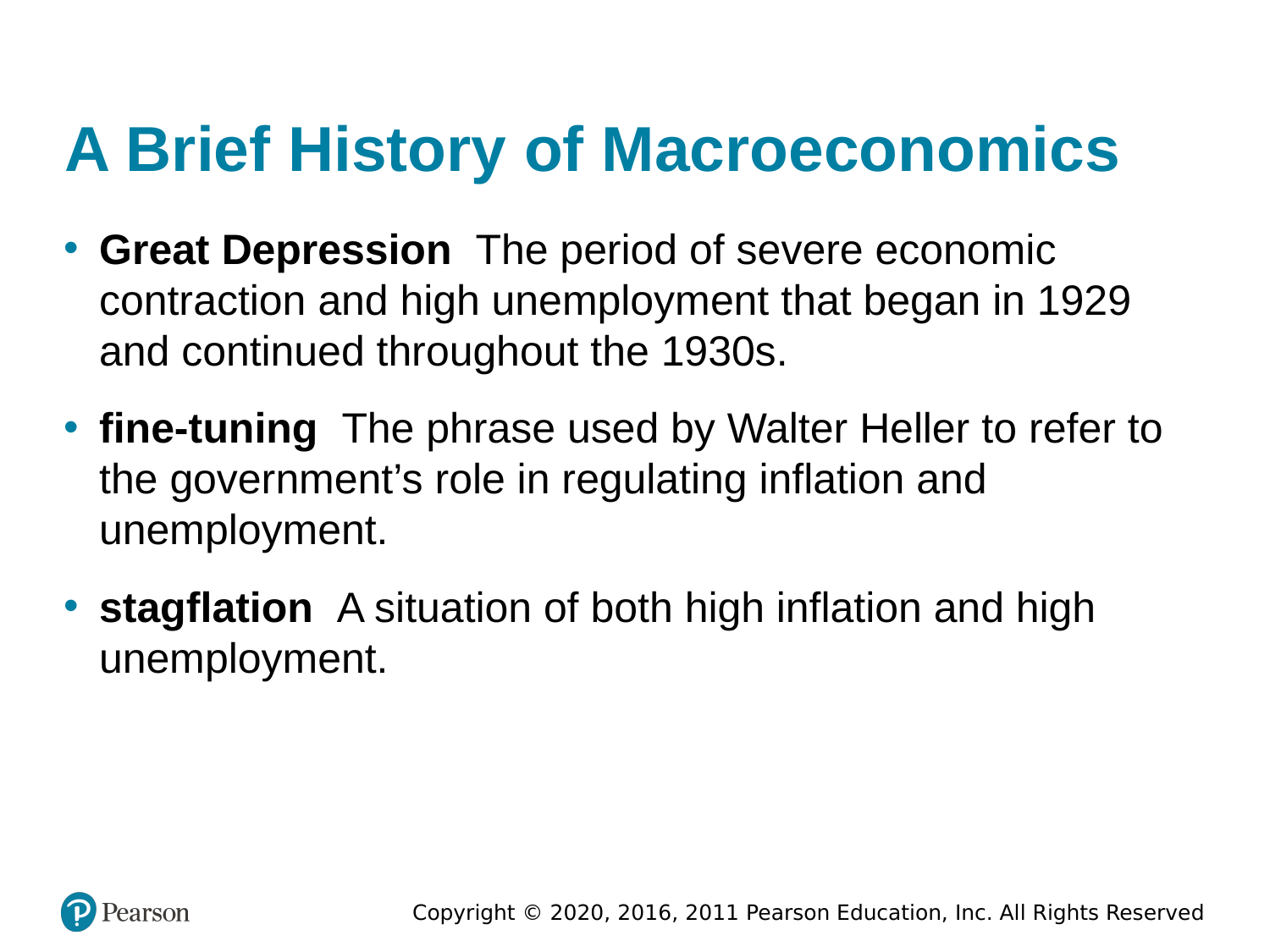

# A Brief History of Macroeconomics
Great Depression  The period of severe economic contraction and high unemployment that began in 1929 and continued throughout the 1930s.
fine-tuning  The phrase used by Walter Heller to refer to the government’s role in regulating inflation and unemployment.
stagflation  A situation of both high inflation and high unemployment.